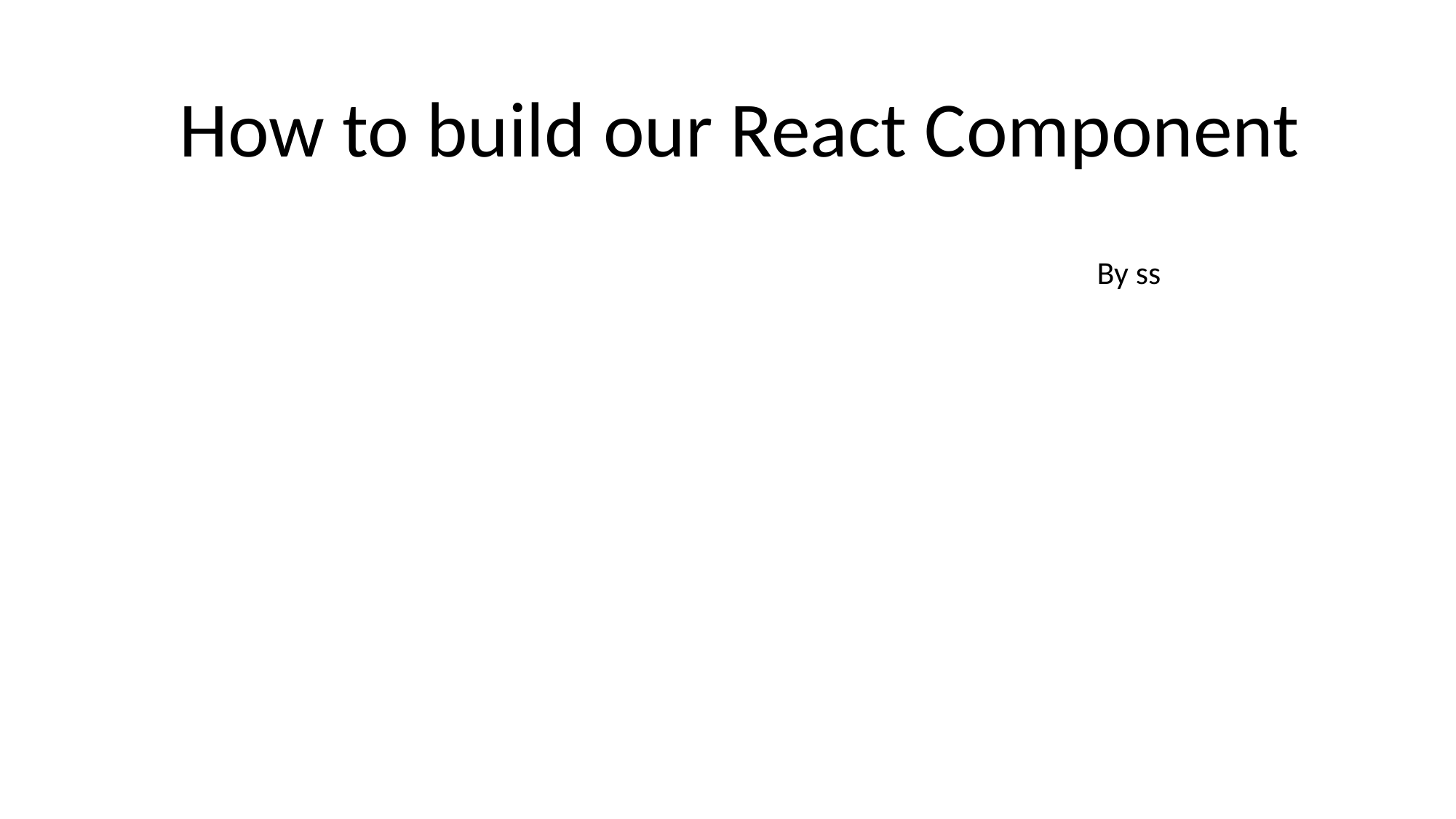

# How to build our React Component
By ss